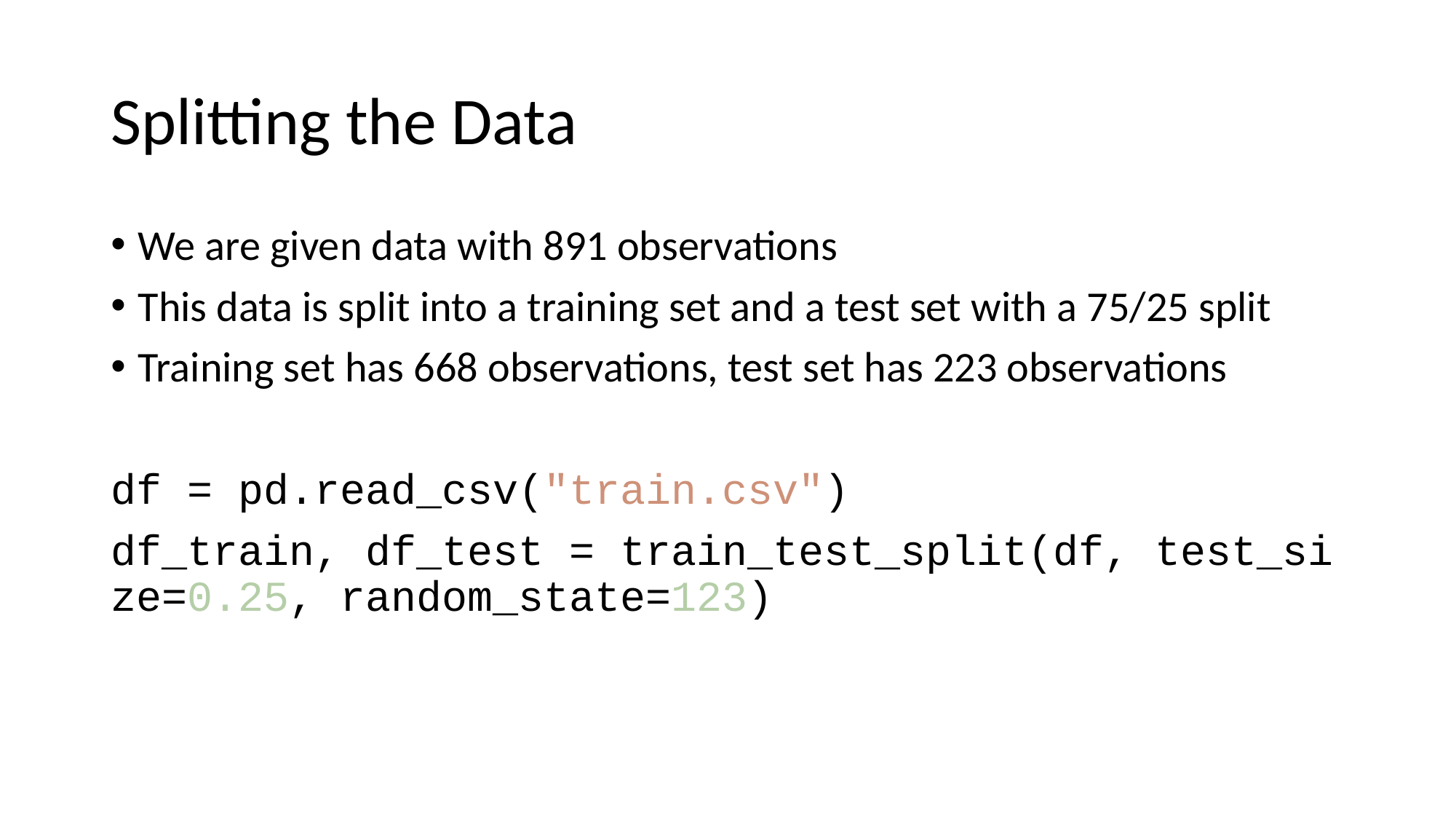

# Splitting the Data
We are given data with 891 observations
This data is split into a training set and a test set with a 75/25 split
Training set has 668 observations, test set has 223 observations

df = pd.read_csv("train.csv")
df_train, df_test = train_test_split(df, test_size=0.25, random_state=123)